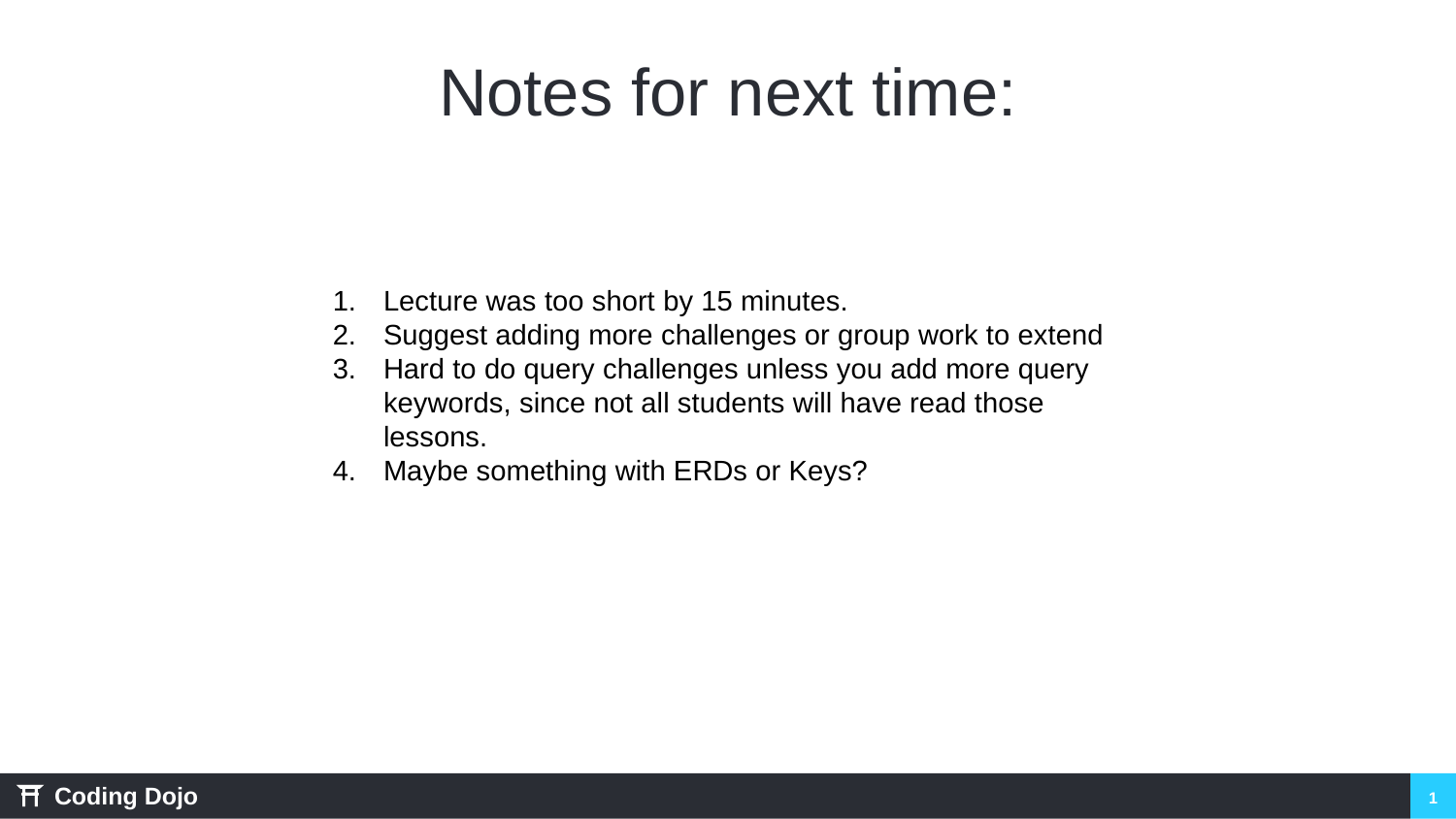

# Notes for next time:
Lecture was too short by 15 minutes.
Suggest adding more challenges or group work to extend
Hard to do query challenges unless you add more query keywords, since not all students will have read those lessons.
Maybe something with ERDs or Keys?